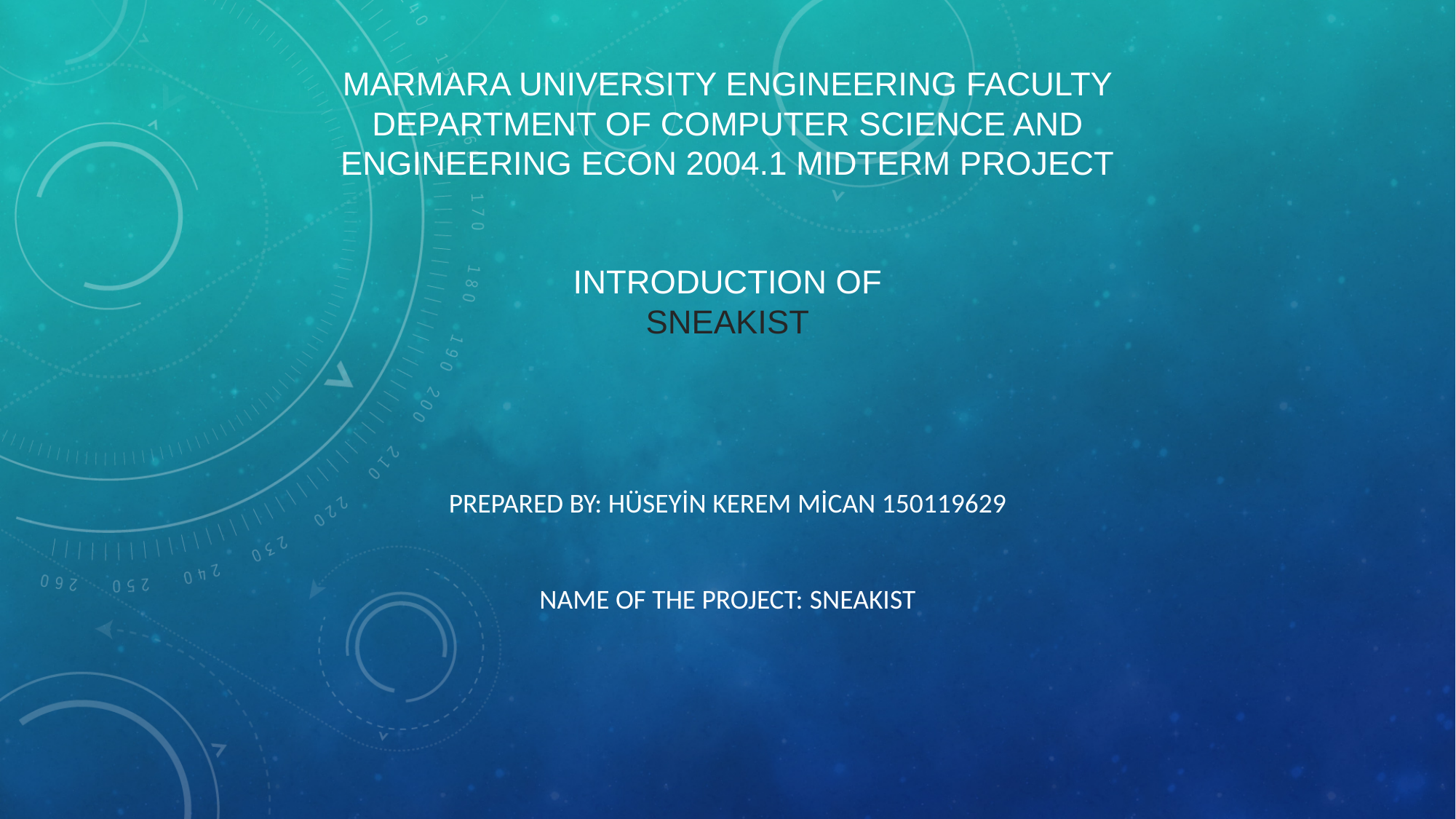

# marmara unıversıty engıneerıng faculty department of computer scıence and engıneerıng econ 2004.1 mıdterm project ıntroductıon of Sneakıst
Prepared By: hüseyin kerem mican 150119629

Name of the Project: sneakıst